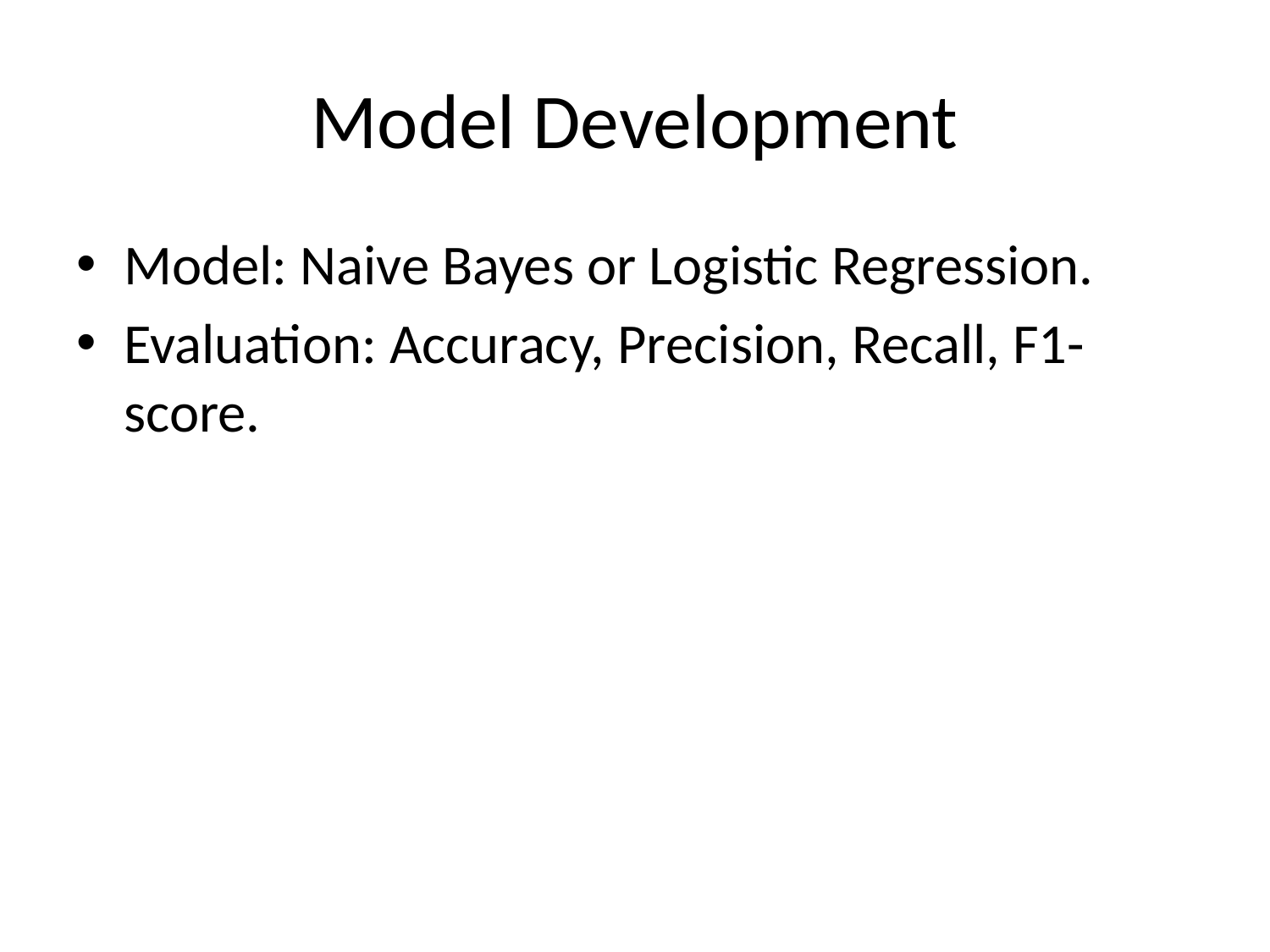

# Model Development
Model: Naive Bayes or Logistic Regression.
Evaluation: Accuracy, Precision, Recall, F1-score.